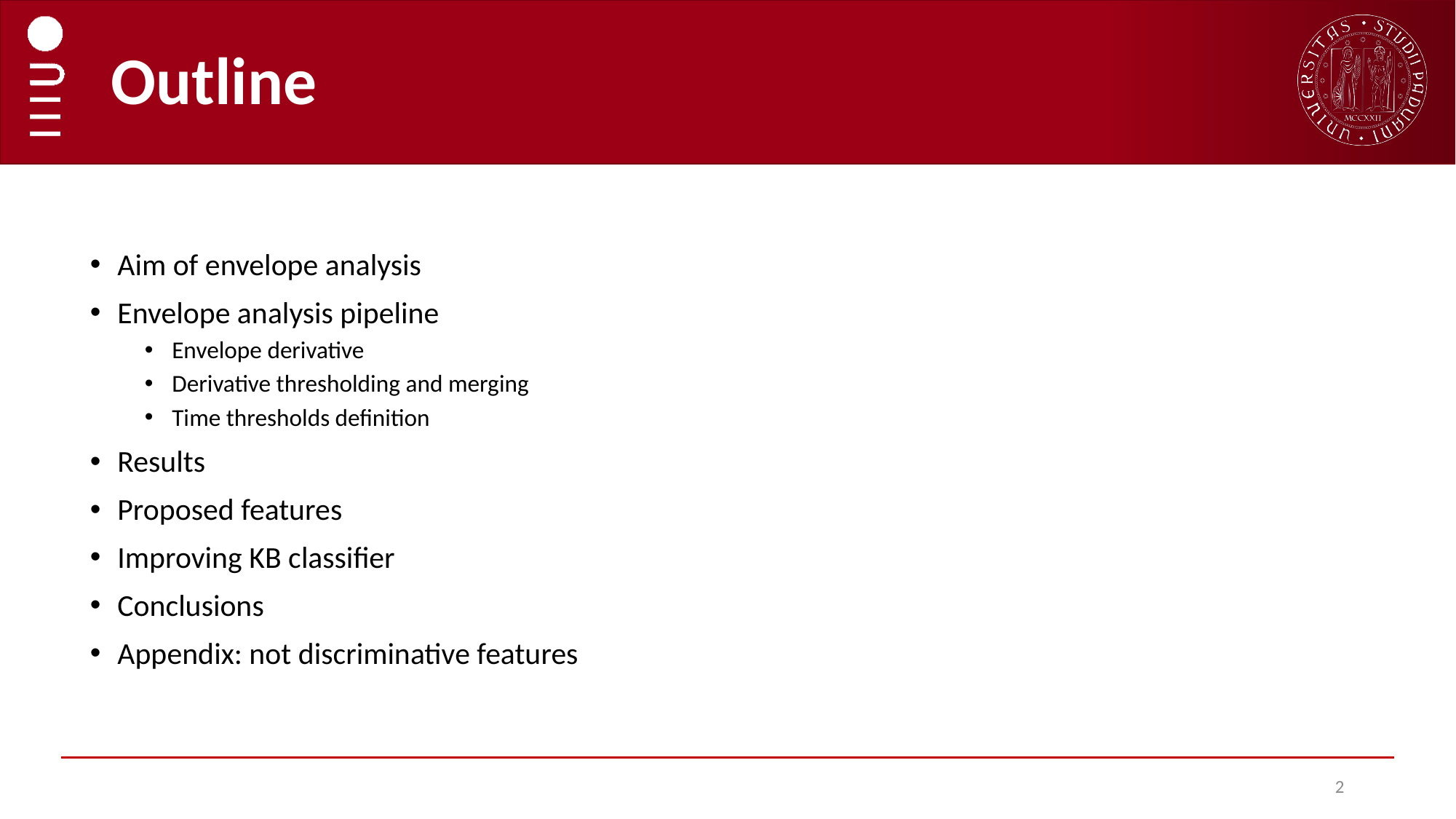

# Outline
Aim of envelope analysis
Envelope analysis pipeline
Envelope derivative
Derivative thresholding and merging
Time thresholds definition
Results
Proposed features
Improving KB classifier
Conclusions
Appendix: not discriminative features
2